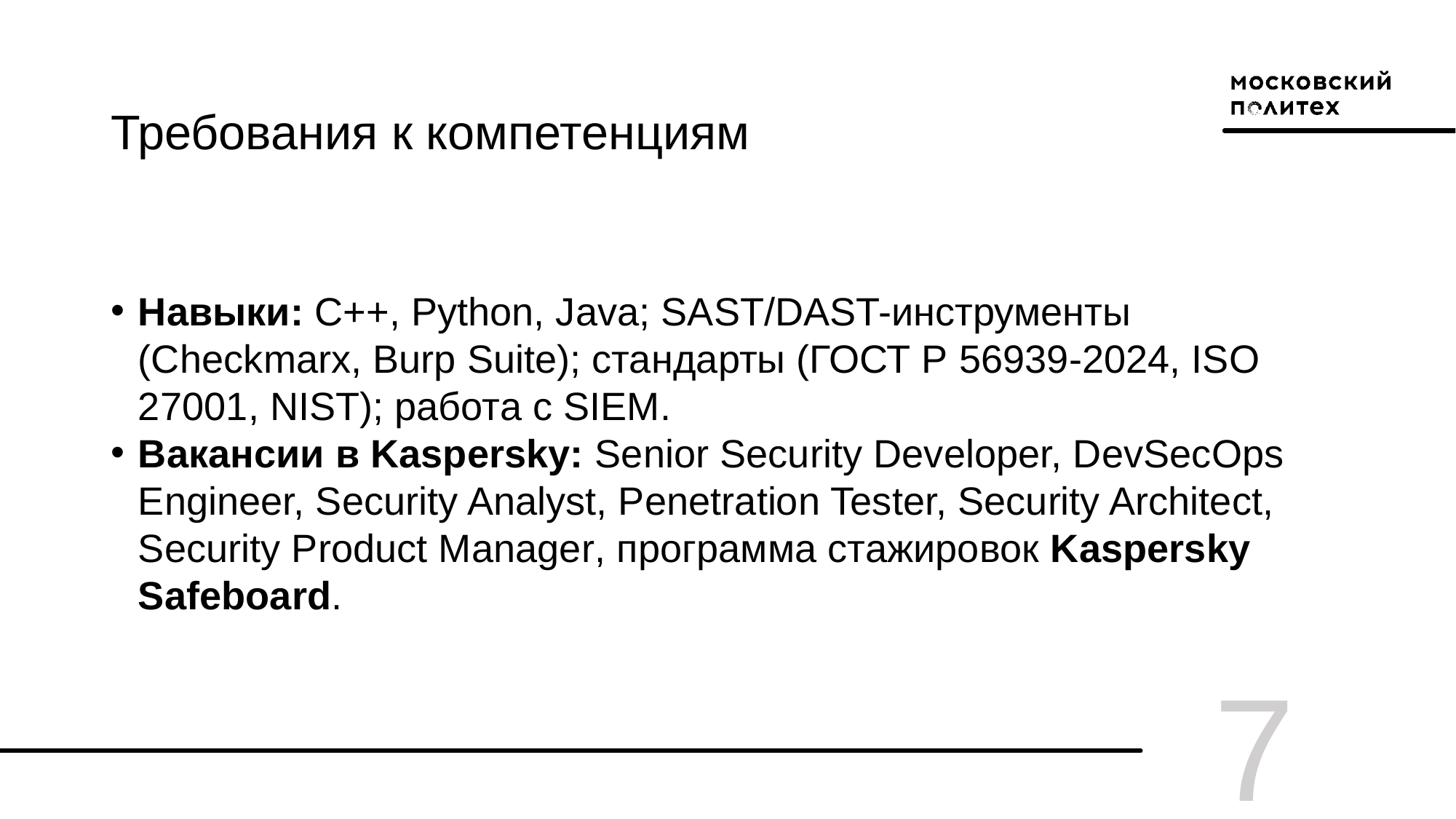

# Требования к компетенциям
Навыки: C++, Python, Java; SAST/DAST-инструменты (Checkmarx, Burp Suite); стандарты (ГОСТ Р 56939-2024, ISO 27001, NIST); работа с SIEM.
Вакансии в Kaspersky: Senior Security Developer, DevSecOps Engineer, Security Analyst, Penetration Tester, Security Architect, Security Product Manager, программа стажировок Kaspersky Safeboard.
7